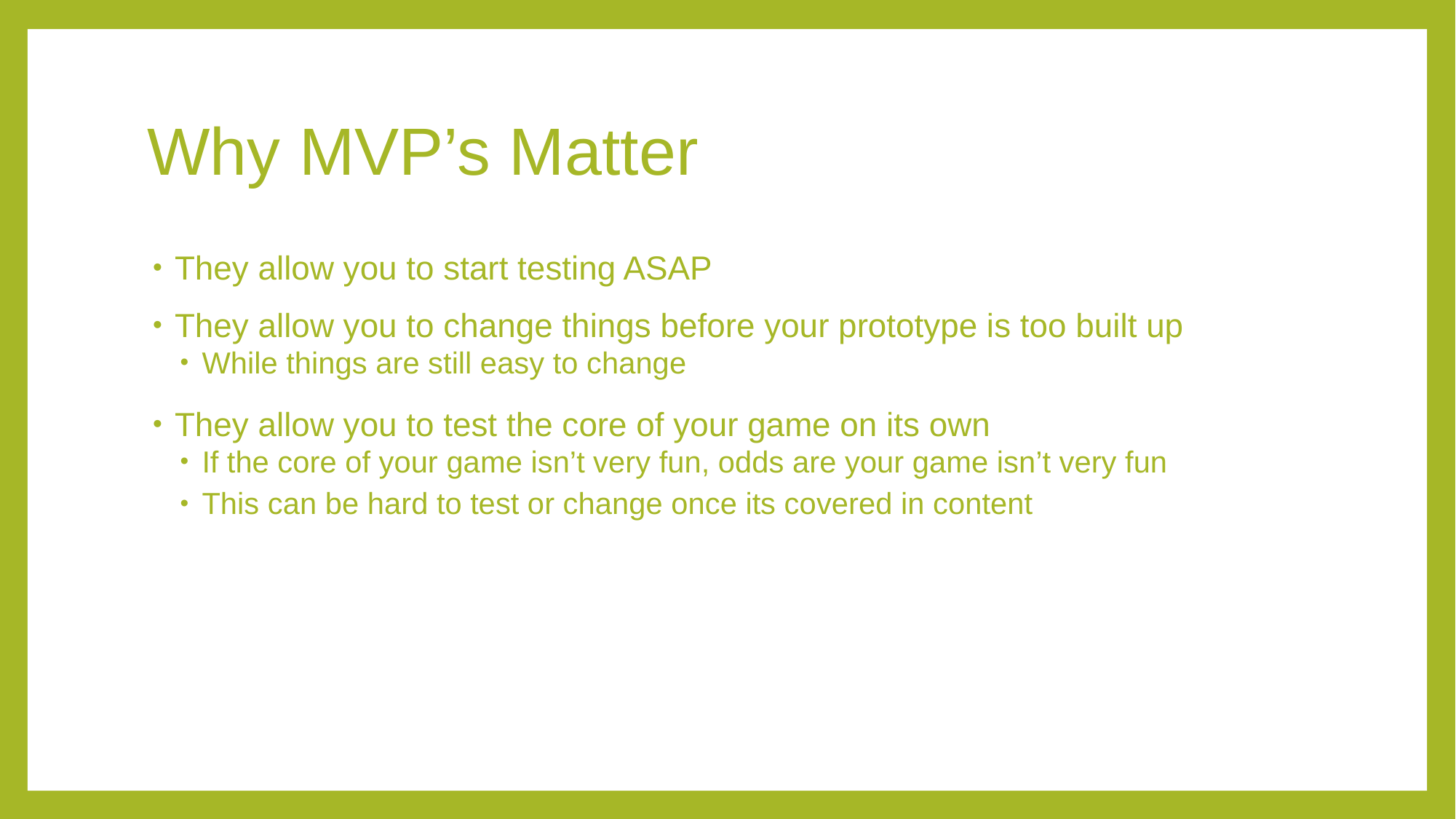

# Why MVP’s Matter
They allow you to start testing ASAP
They allow you to change things before your prototype is too built up
While things are still easy to change
They allow you to test the core of your game on its own
If the core of your game isn’t very fun, odds are your game isn’t very fun
This can be hard to test or change once its covered in content